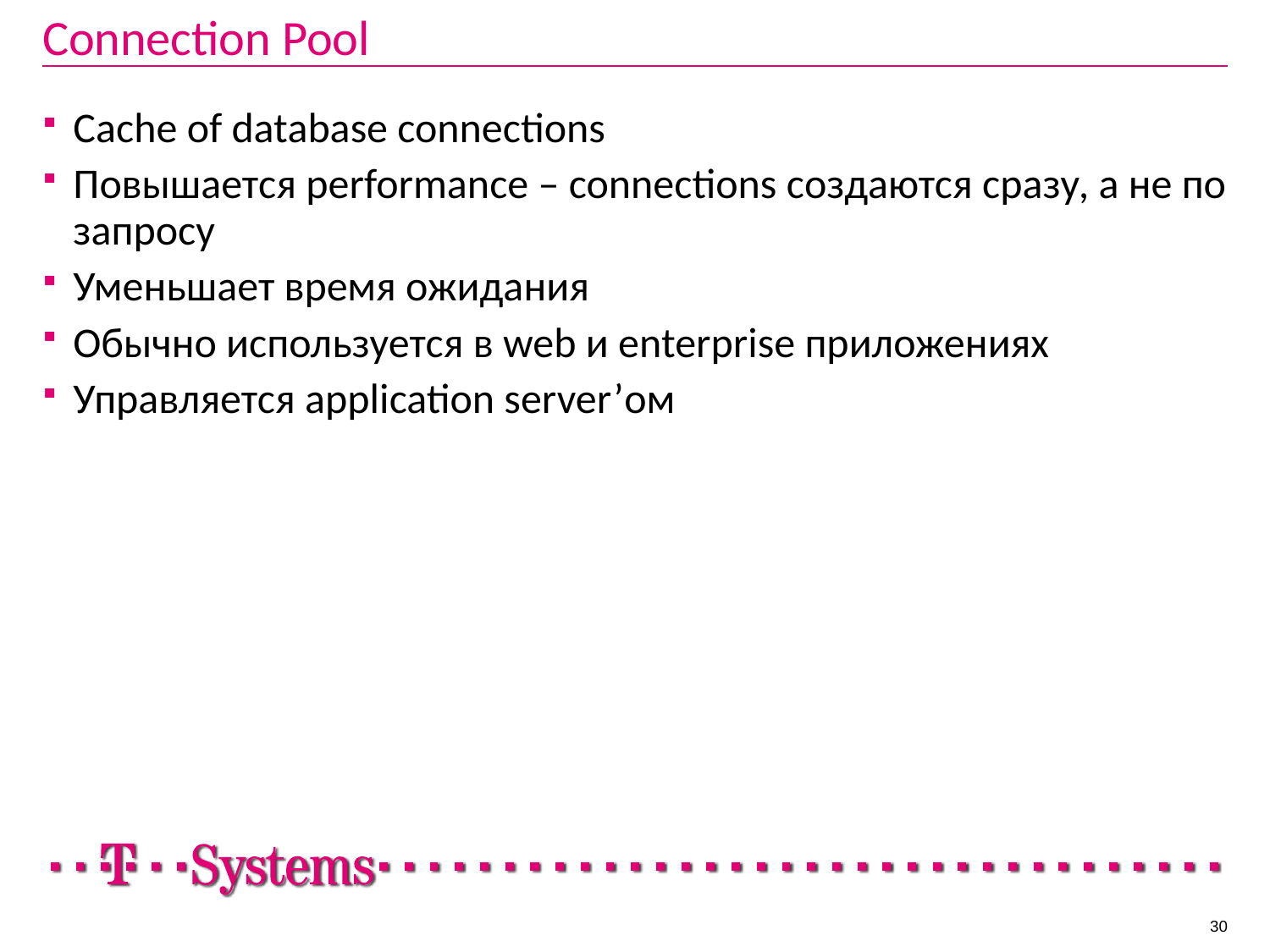

# Connection Pool
Cache of database connections
Повышается performance – connections создаются сразу, а не по запросу
Уменьшает время ожидания
Обычно используется в web и enterprise приложениях
Управляется application server’ом

30